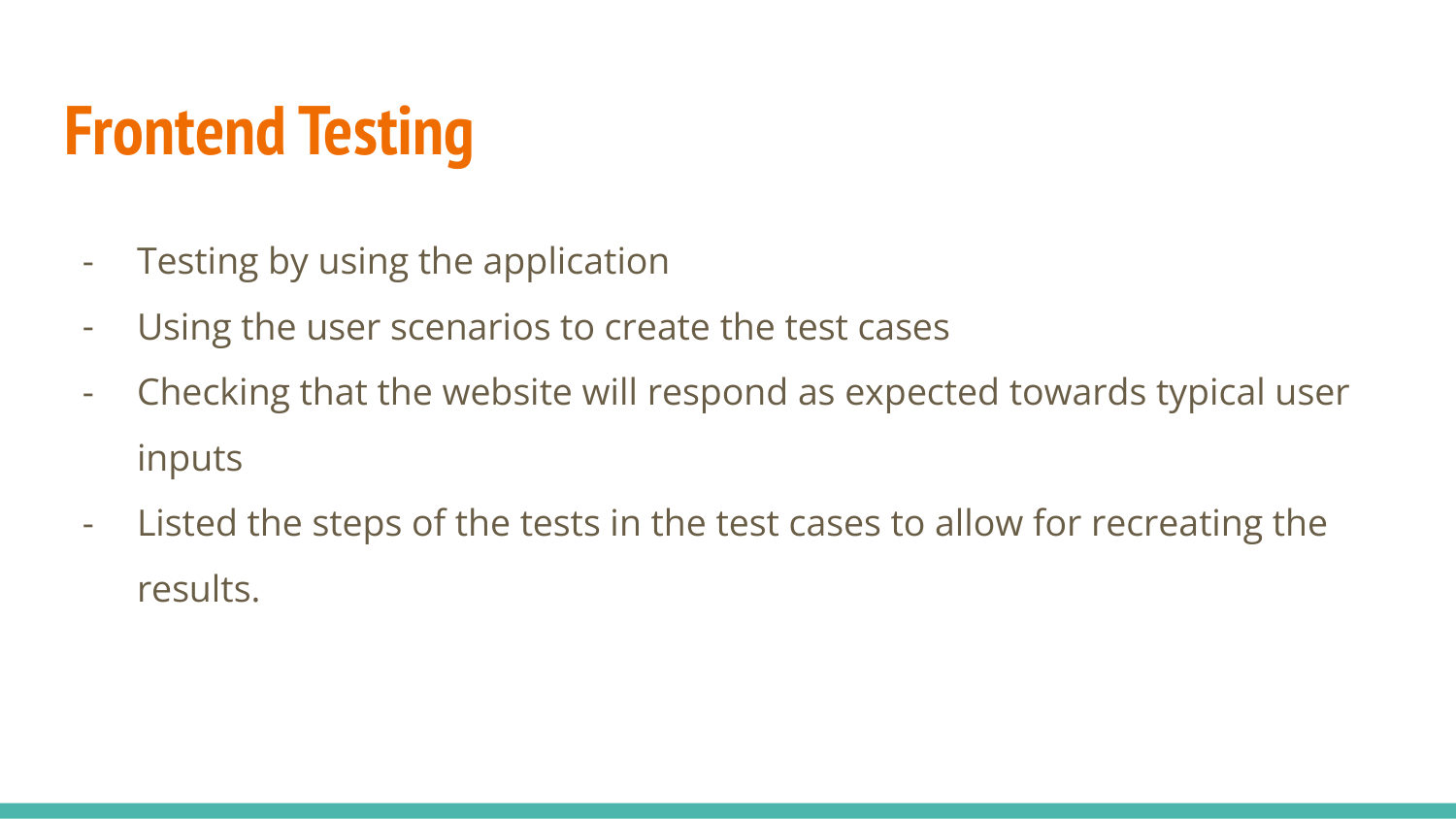

# Frontend Testing
Testing by using the application
Using the user scenarios to create the test cases
Checking that the website will respond as expected towards typical user inputs
Listed the steps of the tests in the test cases to allow for recreating the results.